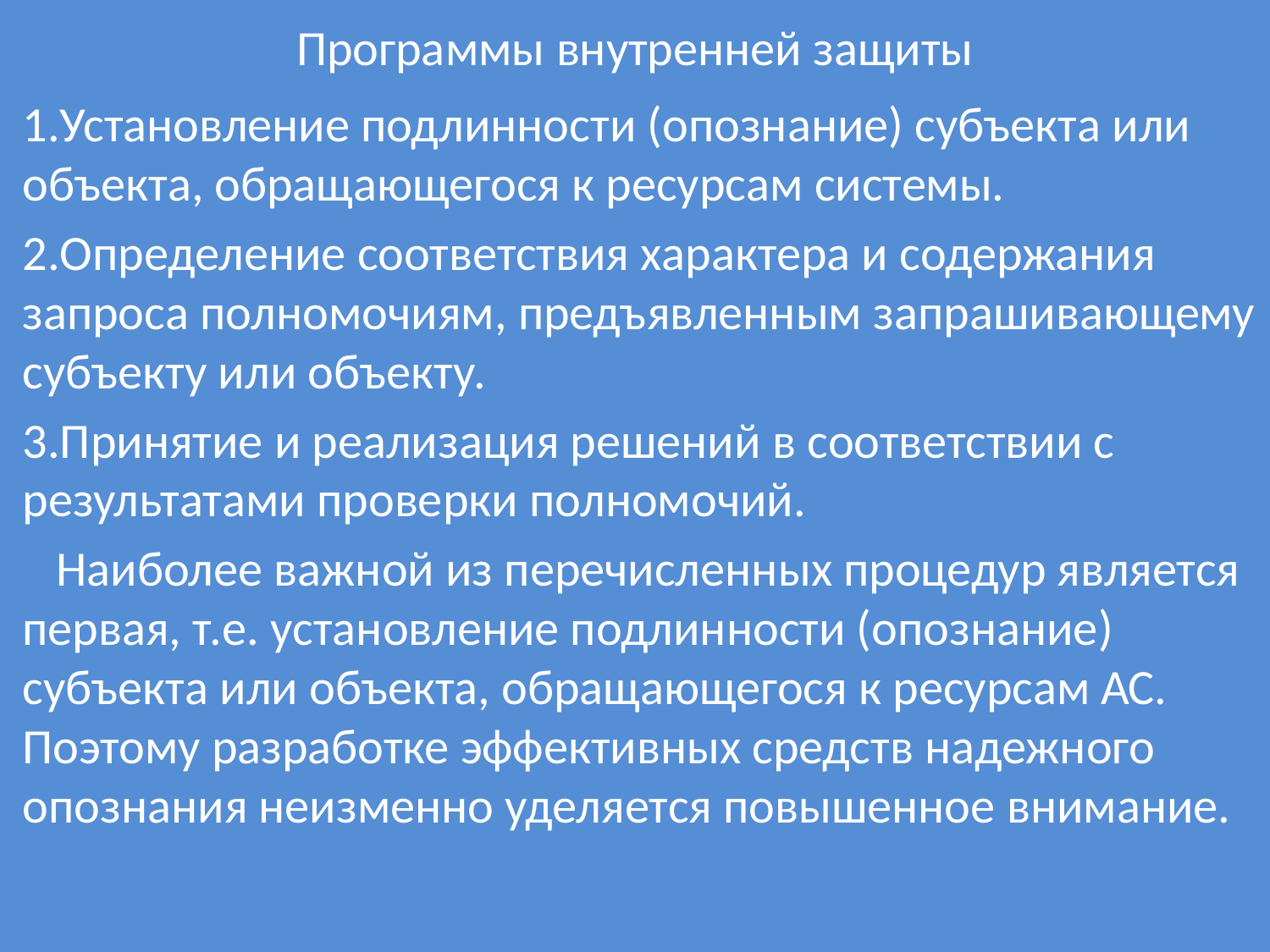

# Программы внутренней защиты
1.Установление подлинности (опознание) субъекта или объекта, обращающегося к ресурсам системы.
2.Определение соответствия характера и содержания запроса полномочиям, предъявленным запрашивающему субъекту или объекту.
3.Принятие и реализация решений в соответствии с результатами проверки полномочий.
   Наиболее важной из перечисленных процедур является первая, т.е. установление подлинности (опознание) субъекта или объекта, обращающегося к ресурсам АС. Поэтому разработке эффективных средств надежного опознания неизменно уделяется повышенное внимание.